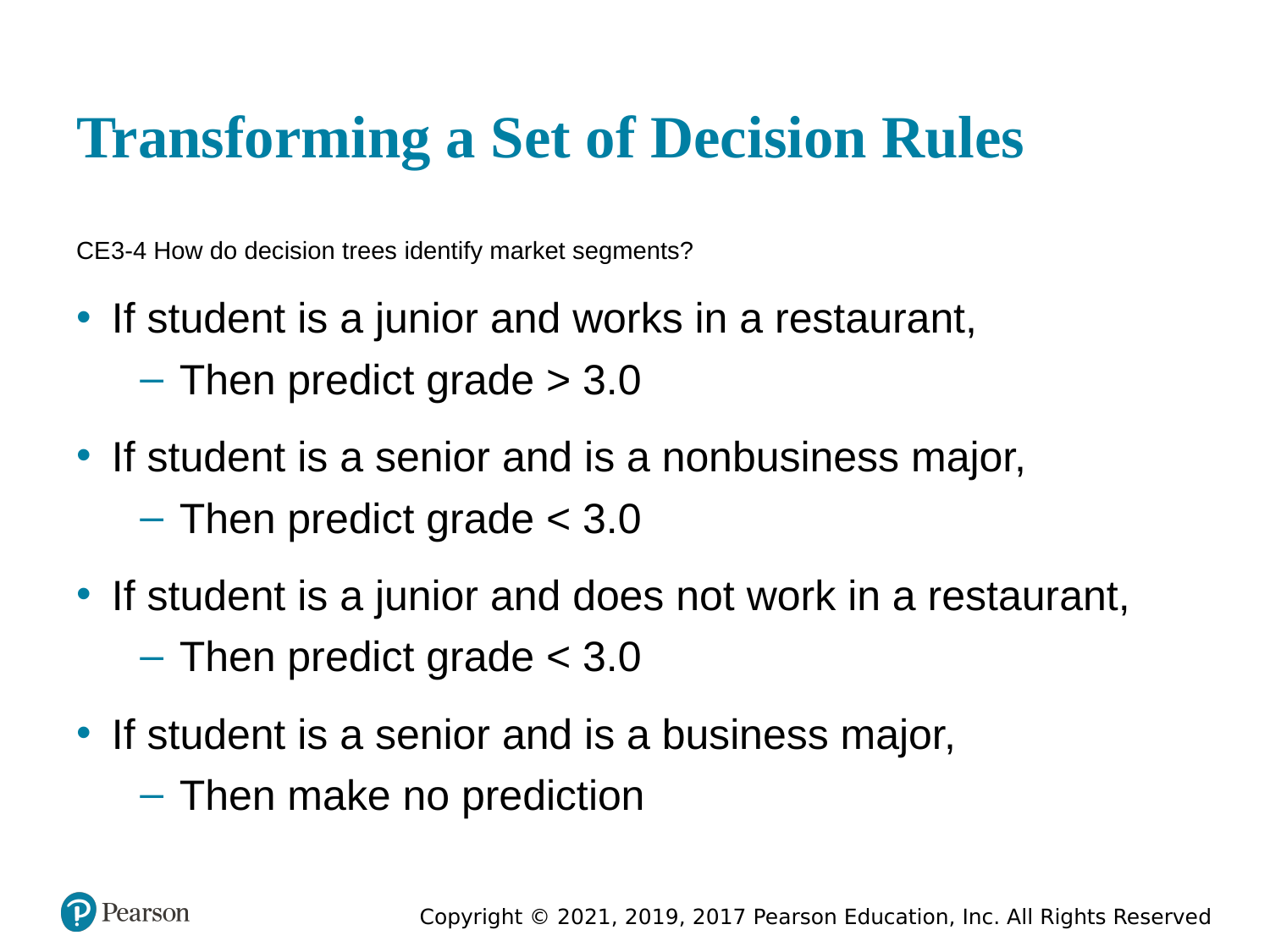

# Transforming a Set of Decision Rules
CE 3-4 How do decision trees identify market segments?
If student is a junior and works in a restaurant,
Then predict grade > 3.0
If student is a senior and is a nonbusiness major,
Then predict grade < 3.0
If student is a junior and does not work in a restaurant,
Then predict grade < 3.0
If student is a senior and is a business major,
Then make no prediction